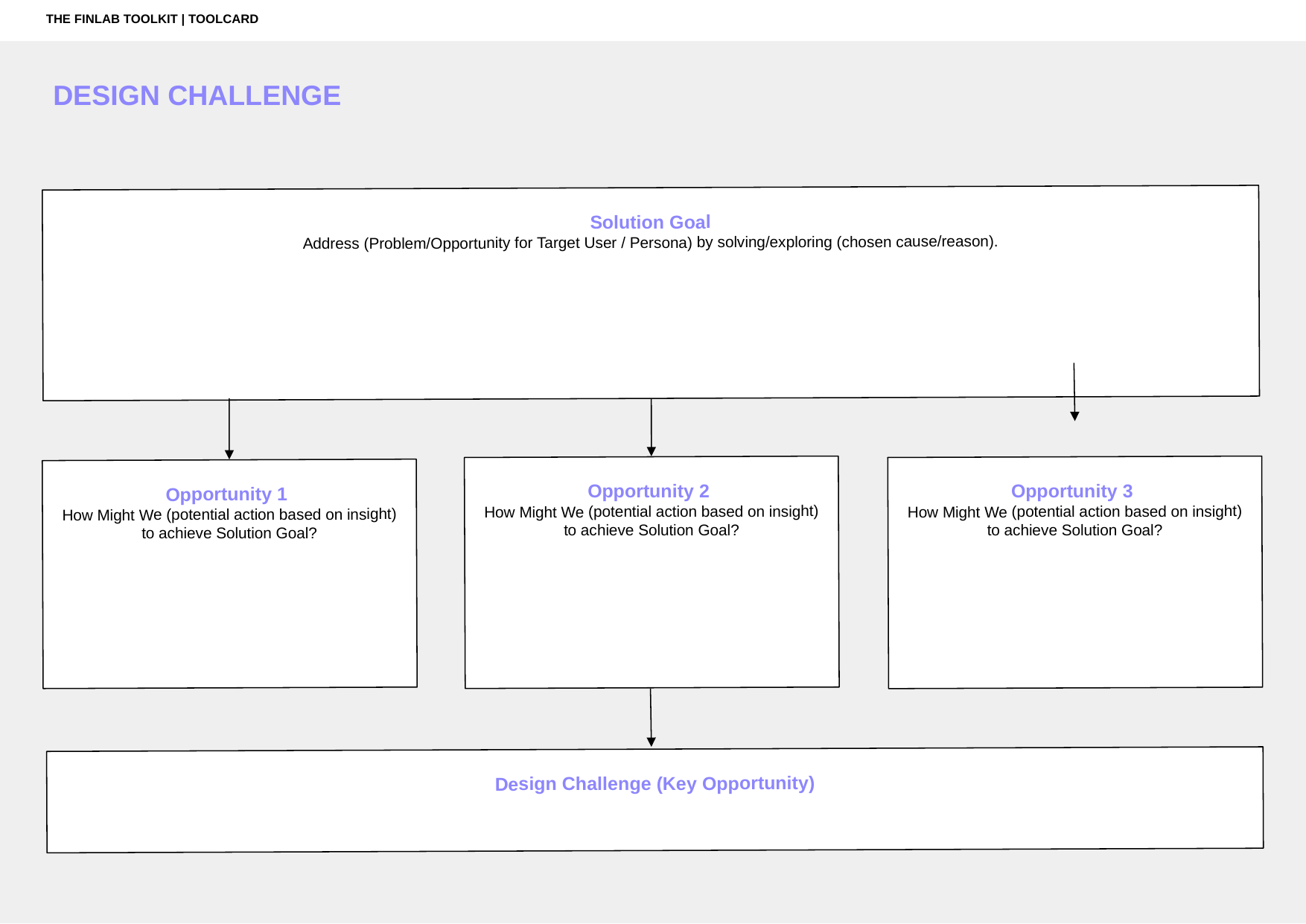

THE FINLAB TOOLKIT | TOOLCARD

DESIGN CHALLENGE
Solution Goal
Address (Problem/Opportunity for Target User / Persona) by solving/exploring (chosen cause/reason).
Opportunity 2
How Might We (potential action based on insight) to achieve Solution Goal?

Opportunity 3
How Might We (potential action based on insight) to achieve Solution Goal?

Opportunity 1
How Might We (potential action based on insight) to achieve Solution Goal?

Design Challenge (Key Opportunity)